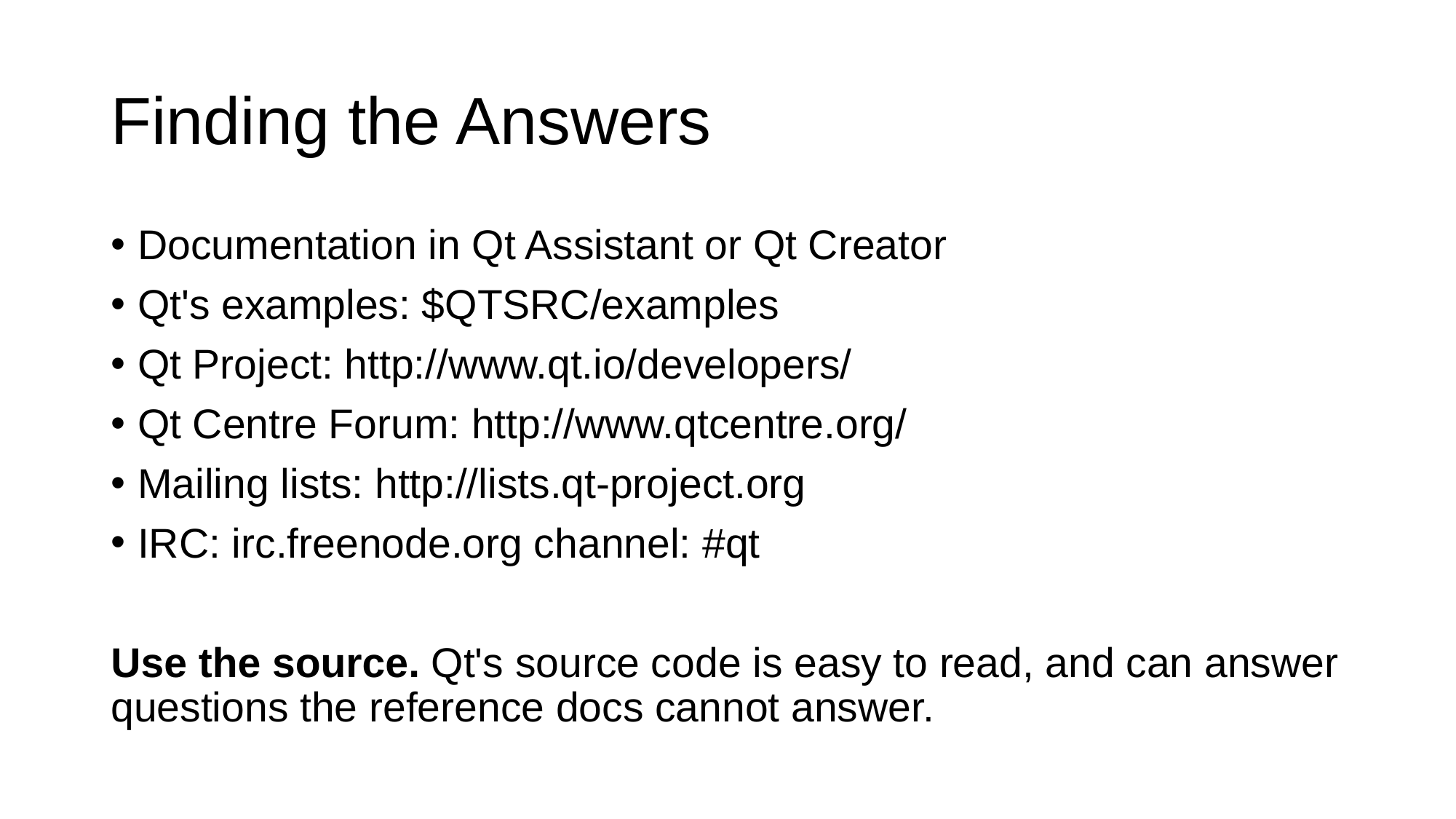

# Finding the Answers
Documentation in Qt Assistant or Qt Creator
Qt's examples: $QTSRC/examples
Qt Project: http://www.qt.io/developers/
Qt Centre Forum: http://www.qtcentre.org/
Mailing lists: http://lists.qt-project.org
IRC: irc.freenode.org channel: #qt

Use the source. Qt's source code is easy to read, and can answer questions the reference docs cannot answer.